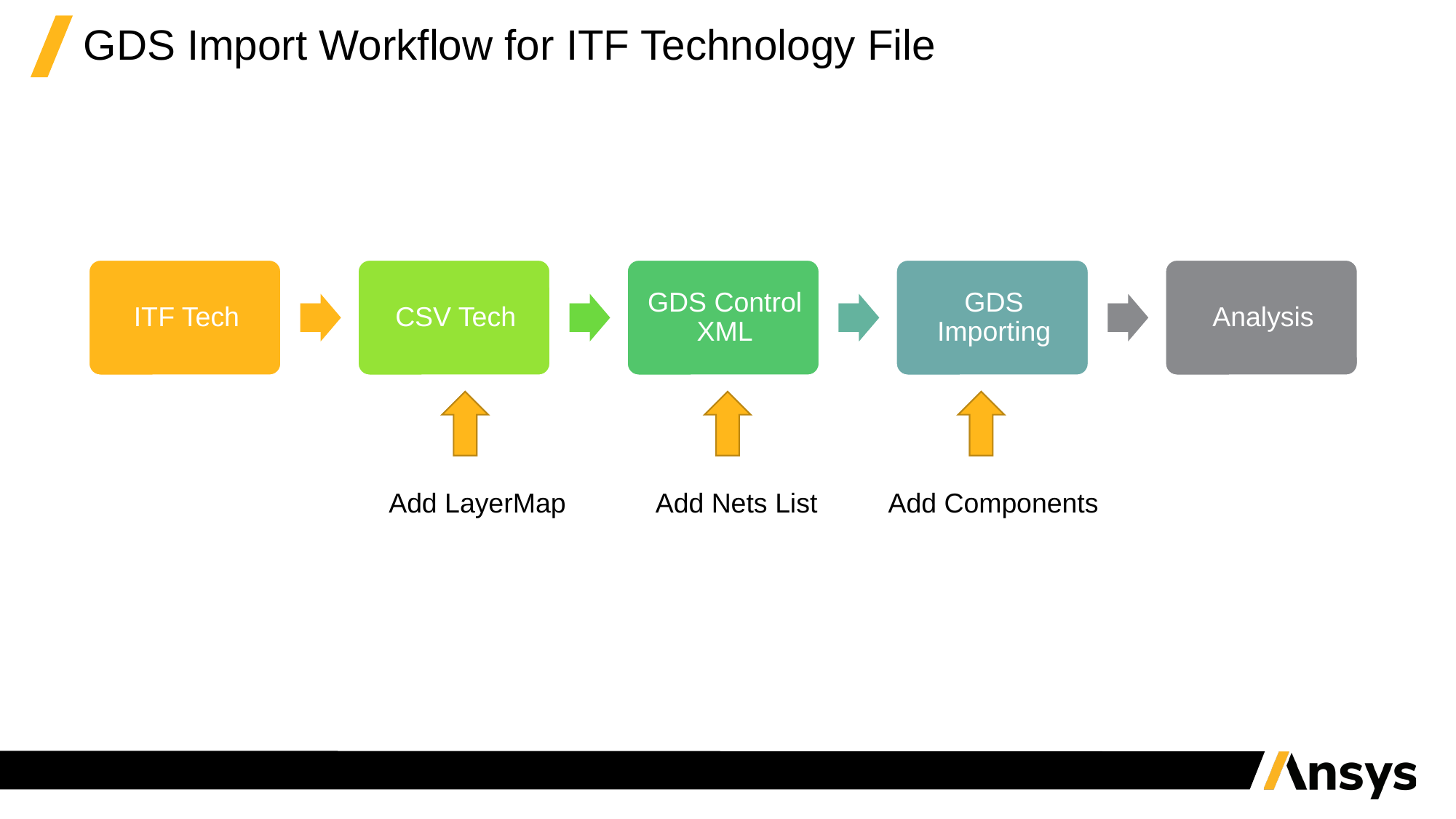

# GDS Import Workflow for ITF Technology File
ITF Tech

CSV Tech

GDS Control XML

GDS Importing

Analysis

Add Components
Add Nets List
Add LayerMap